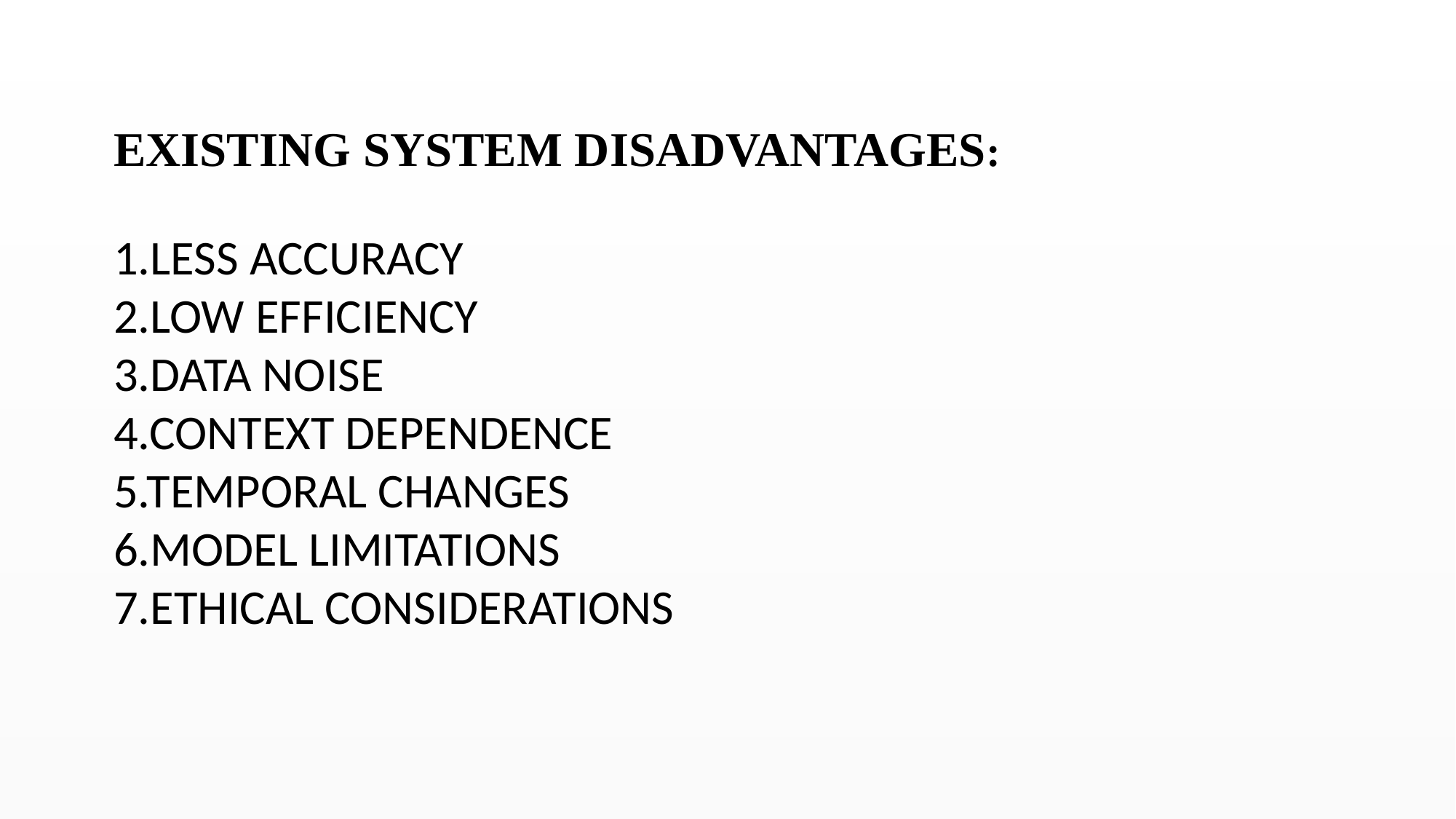

EXISTING SYSTEM DISADVANTAGES:

1.LESS ACCURACY
2.LOW EFFICIENCY
3.DATA NOISE
4.CONTEXT DEPENDENCE
5.TEMPORAL CHANGES
6.MODEL LIMITATIONS
7.ETHICAL CONSIDERATIONS